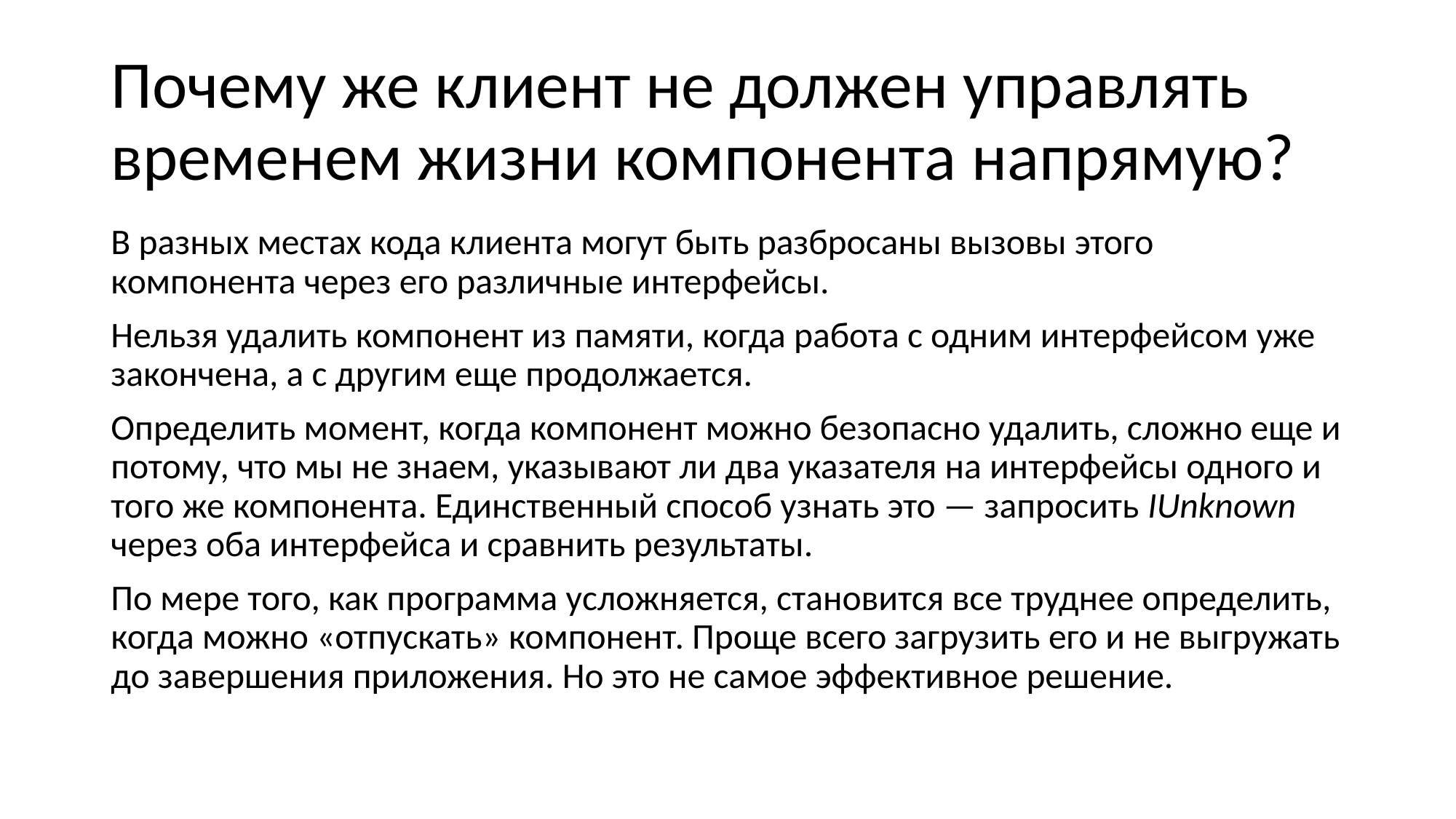

# Почему же клиент не должен управлять временем жизни компонента напрямую?
В разных местах кода клиента могут быть разбросаны вызовы этого компонента через его различные интерфейсы.
Нельзя удалить компонент из памяти, когда работа с одним интерфейсом уже закончена, а с другим еще продолжается.
Определить момент, когда компонент можно безопасно удалить, сложно еще и потому, что мы не знаем, указывают ли два указателя на интерфейсы одного и того же компонента. Единственный способ узнать это — запросить IUnknown через оба интерфейса и сравнить результаты.
По мере того, как программа усложняется, становится все труднее определить, когда можно «отпускать» компонент. Проще всего загрузить его и не выгружать до завершения приложения. Но это не самое эффективное решение.